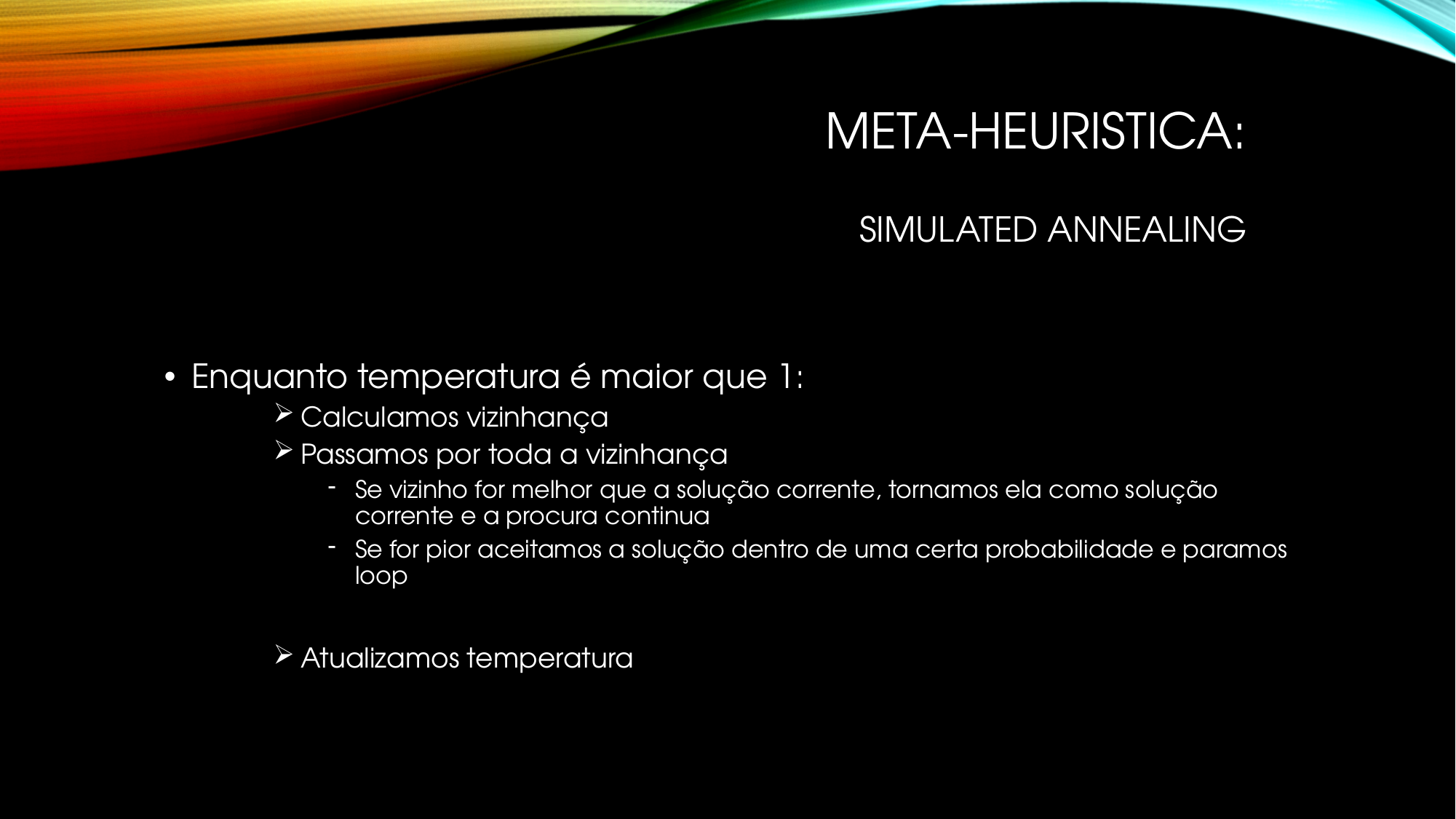

# Meta-heuristica: Simulated annealing
Enquanto temperatura é maior que 1:
Calculamos vizinhança
Passamos por toda a vizinhança
Se vizinho for melhor que a solução corrente, tornamos ela como solução corrente e a procura continua
Se for pior aceitamos a solução dentro de uma certa probabilidade e paramos loop

Atualizamos temperatura